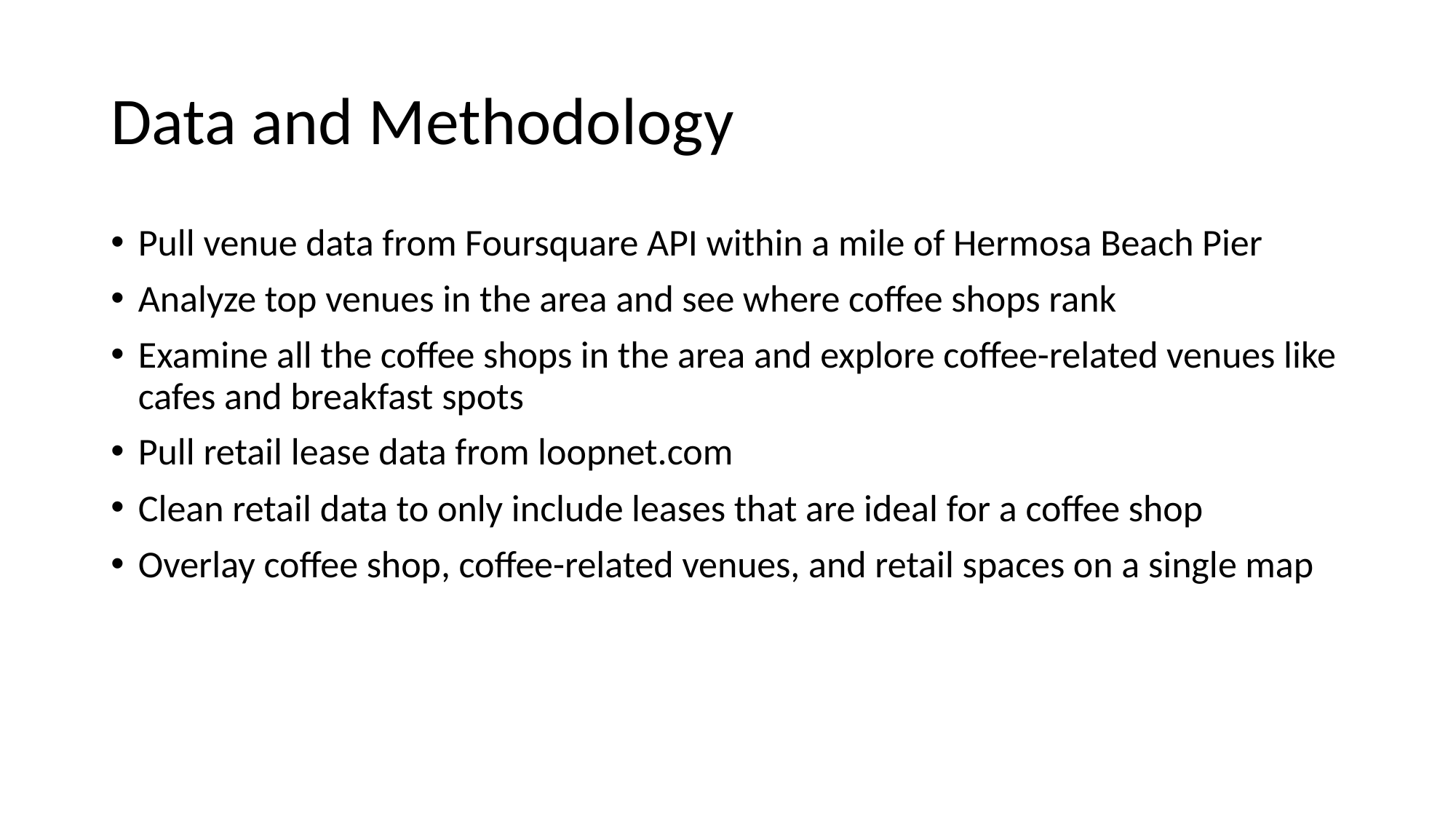

# Data and Methodology
Pull venue data from Foursquare API within a mile of Hermosa Beach Pier
Analyze top venues in the area and see where coffee shops rank
Examine all the coffee shops in the area and explore coffee-related venues like cafes and breakfast spots
Pull retail lease data from loopnet.com
Clean retail data to only include leases that are ideal for a coffee shop
Overlay coffee shop, coffee-related venues, and retail spaces on a single map